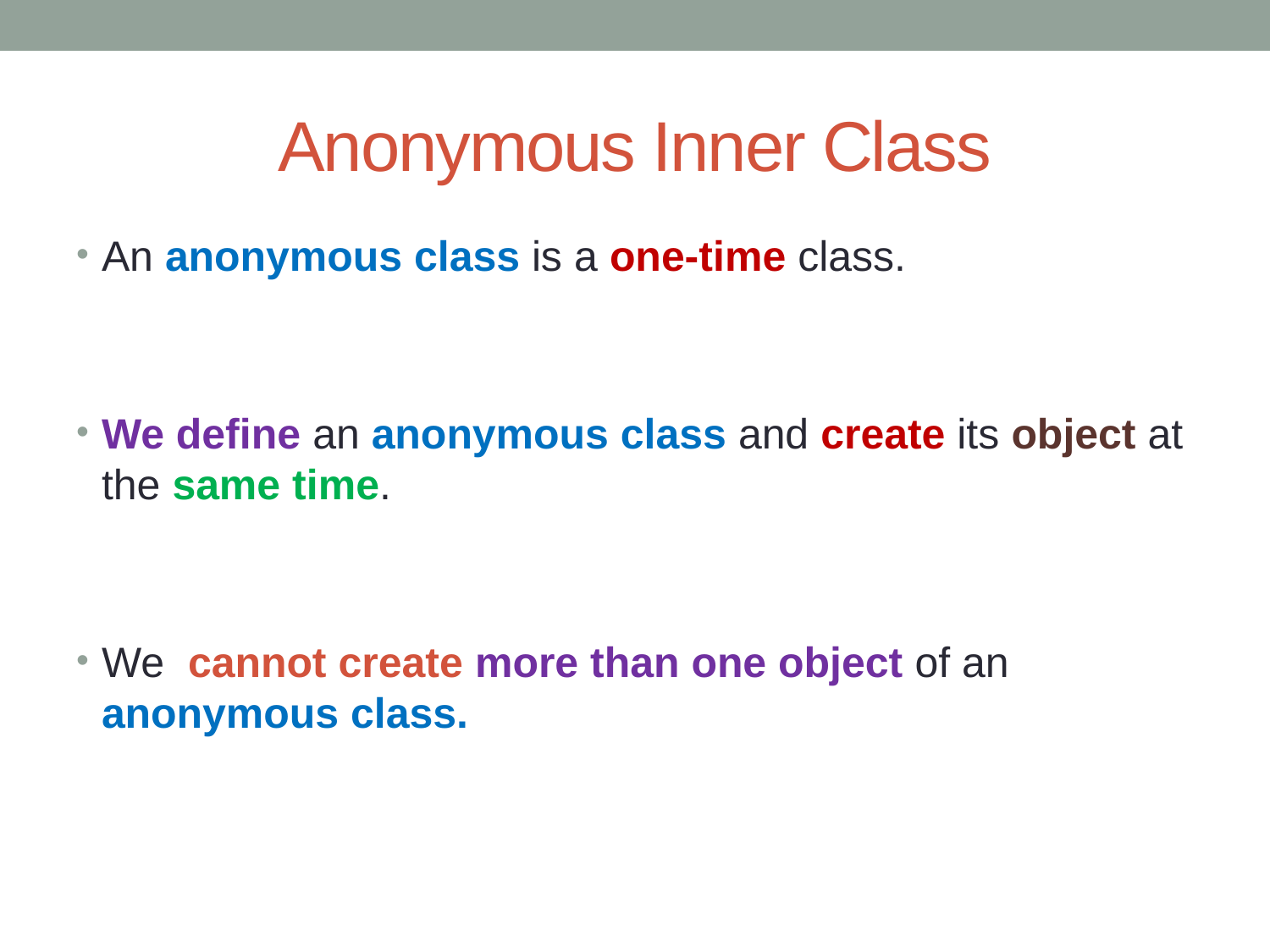

# Anonymous Inner Class
An anonymous class is a one-time class.

We define an anonymous class and create its object at the same time.

We  cannot create more than one object of an anonymous class.